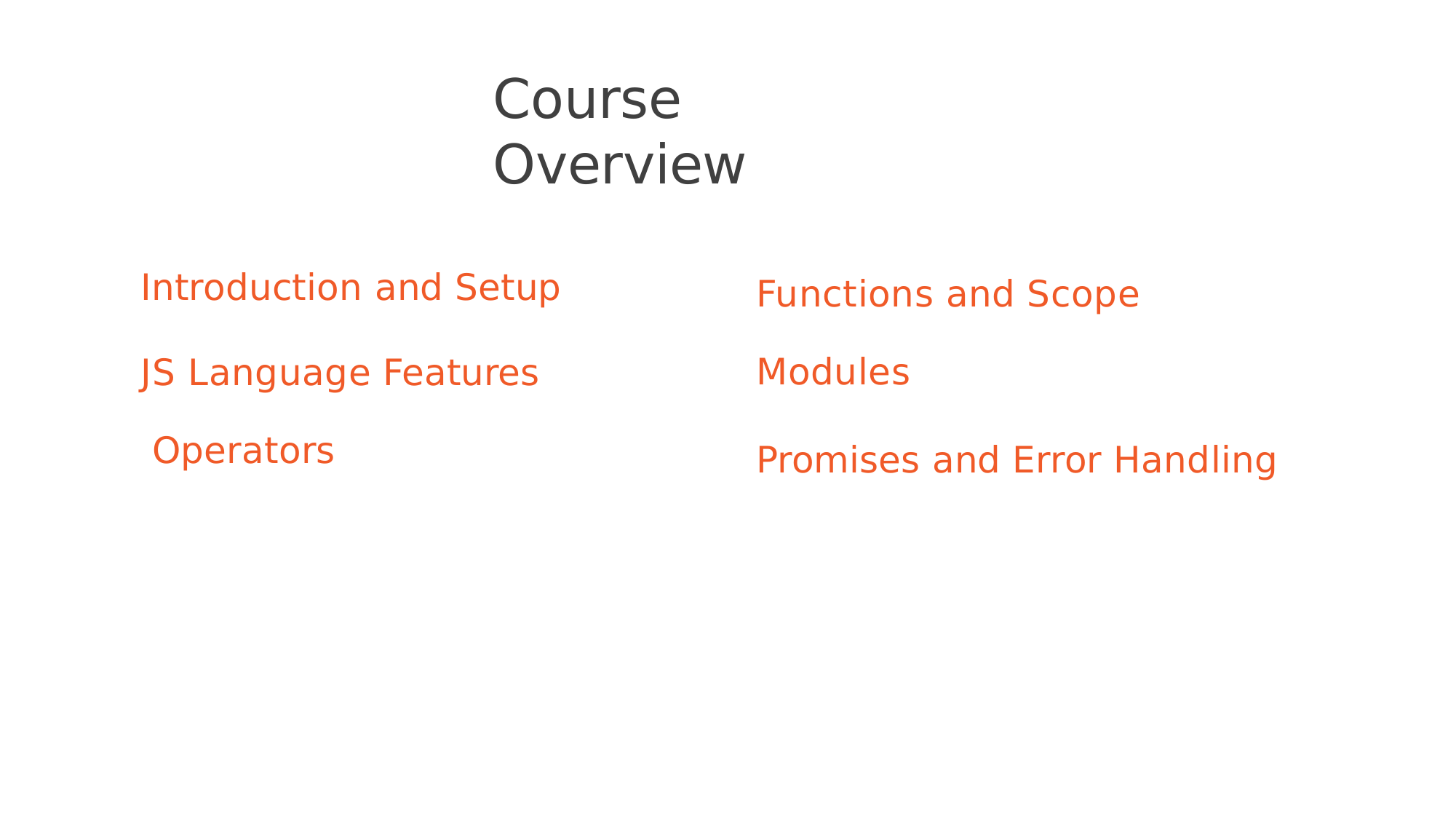

# Course Overview
Functions and Scope   Modules
Promises and Error Handling
Introduction and Setup
JS Language Features  Operators

5